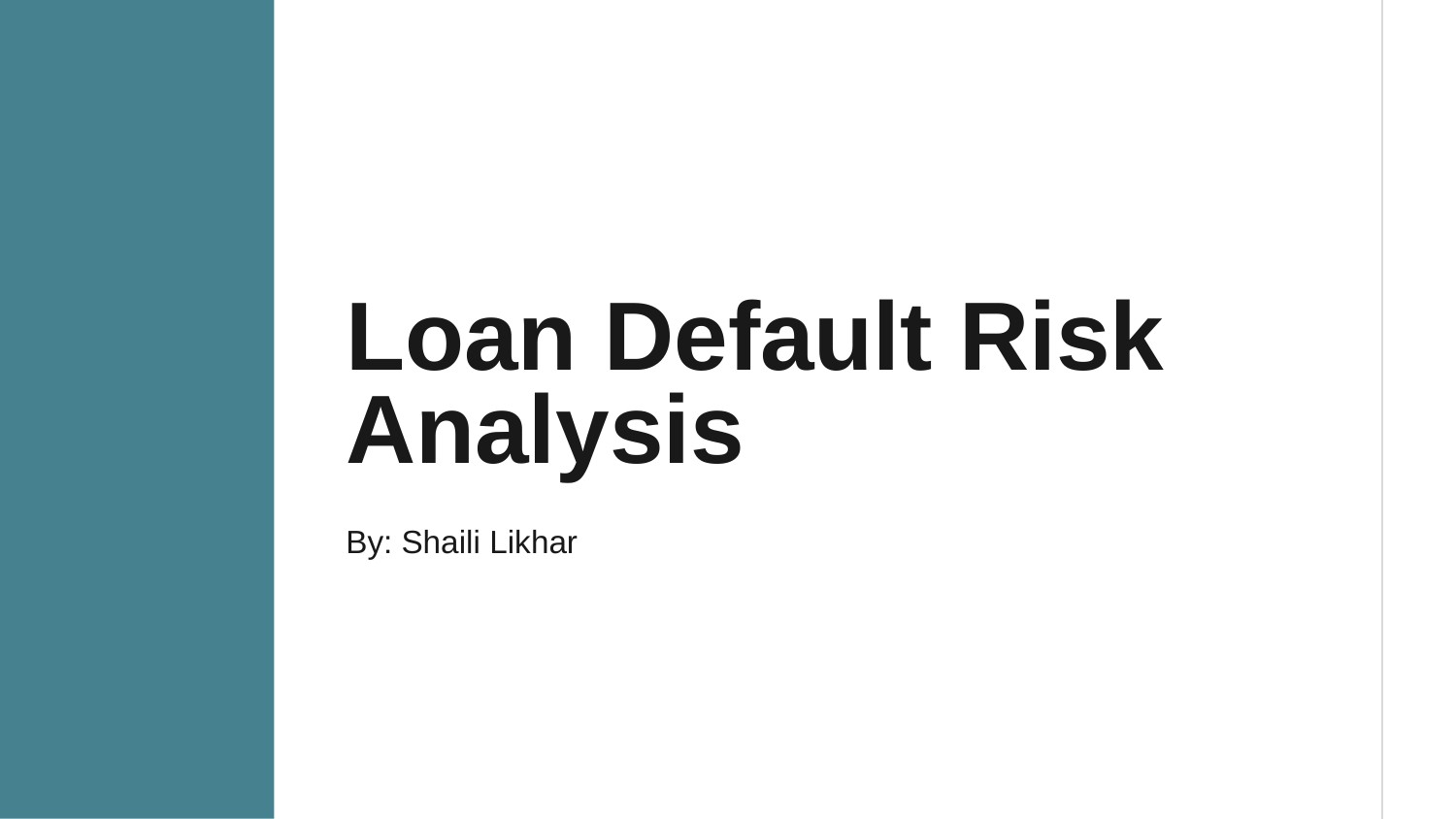

# Loan Default Risk Analysis
By: Shaili Likhar